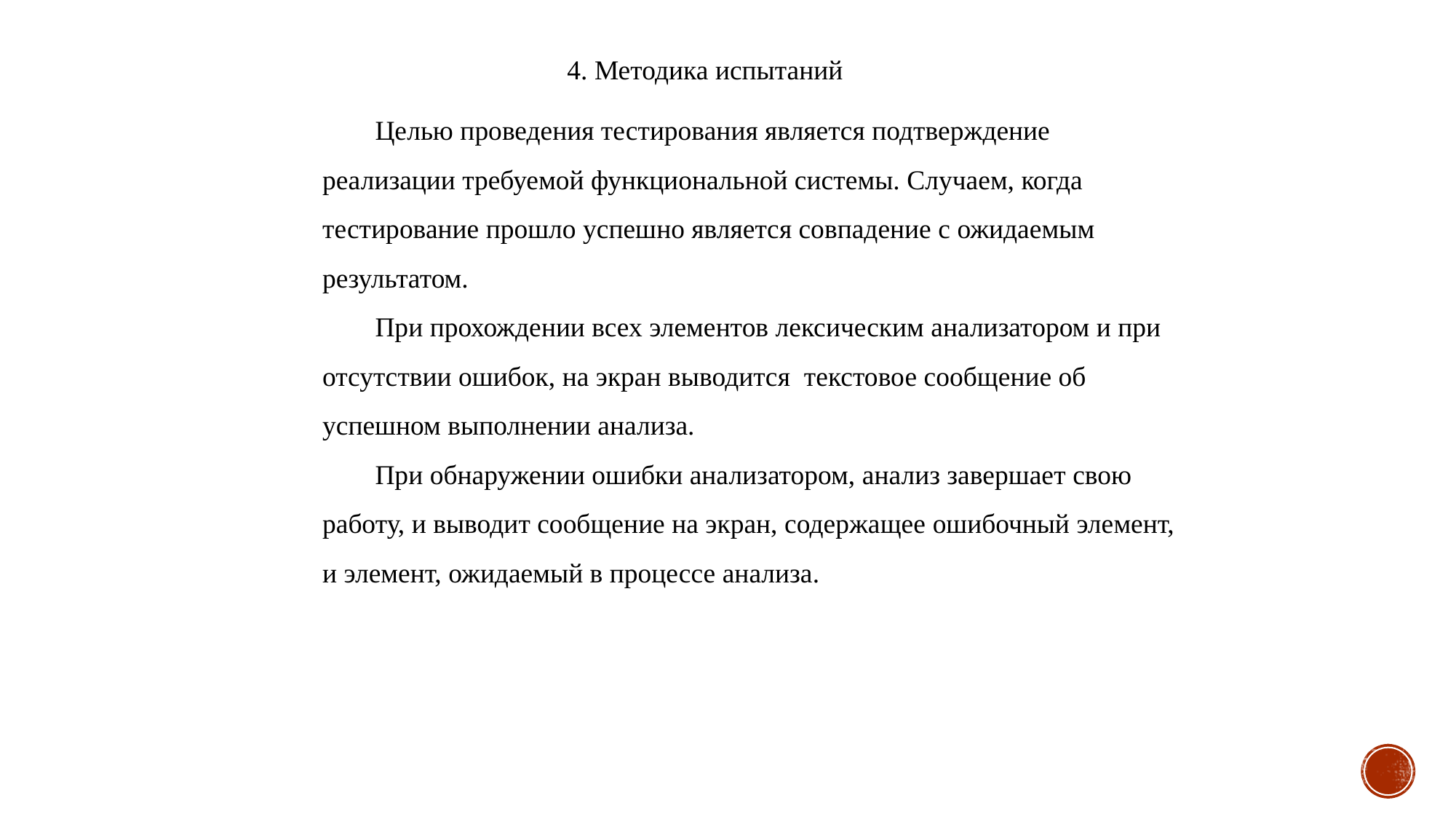

4. Методика испытаний
Целью проведения тестирования является подтверждение реализации требуемой функциональной системы. Случаем, когда тестирование прошло успешно является совпадение с ожидаемым результатом.
При прохождении всех элементов лексическим анализатором и при отсутствии ошибок, на экран выводится  текстовое сообщение об успешном выполнении анализа.
При обнаружении ошибки анализатором, анализ завершает свою работу, и выводит сообщение на экран, содержащее ошибочный элемент, и элемент, ожидаемый в процессе анализа.